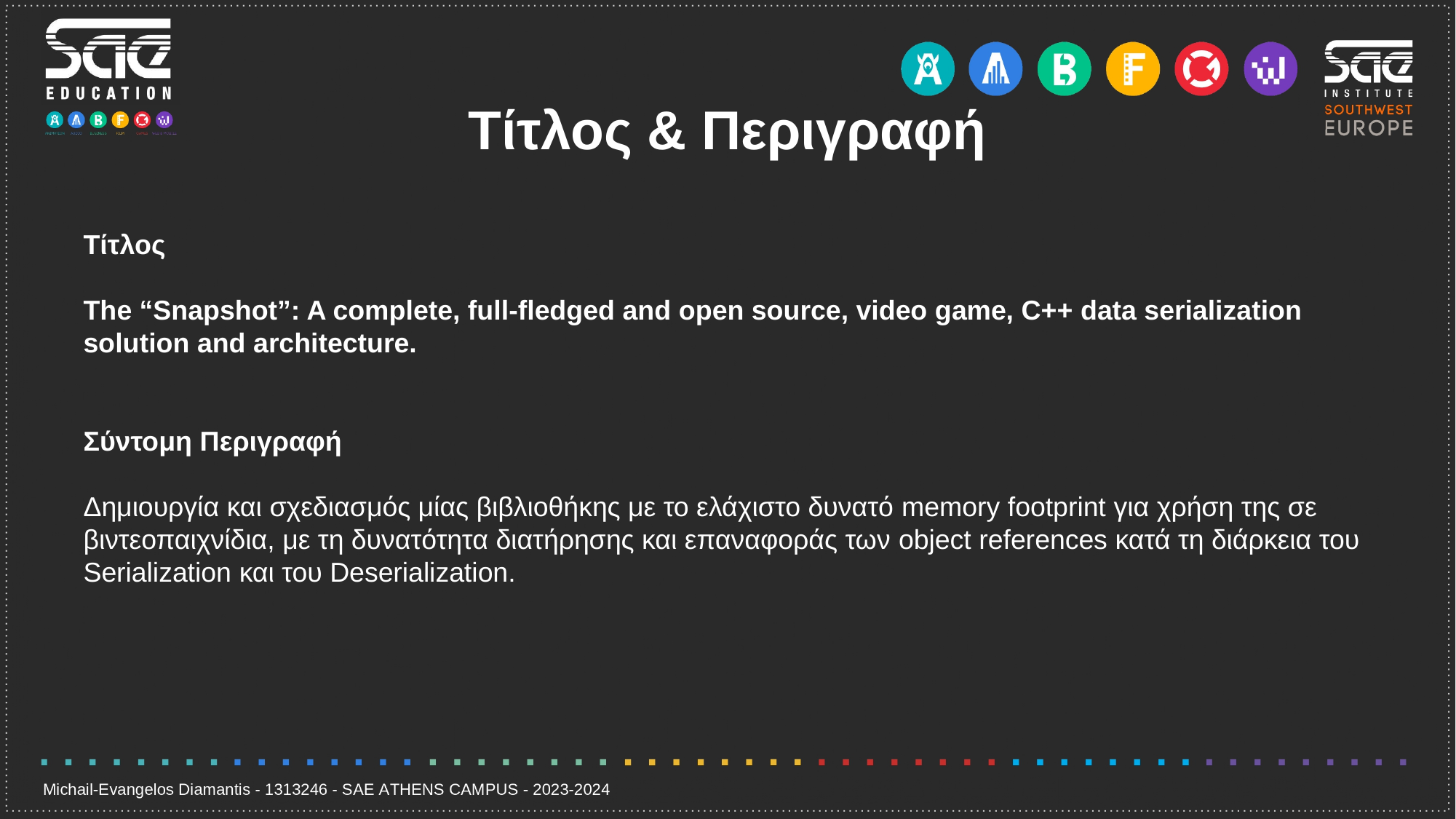

# Τίτλος & Περιγραφή
Τίτλος

The “Snapshot”: A complete, full-fledged and open source, video game, C++ data serialization solution and architecture.

Σύντομη Περιγραφή

Δημιουργία και σχεδιασμός μίας βιβλιοθήκης με το ελάχιστο δυνατό memory footprint για χρήση της σε βιντεοπαιχνίδια, με τη δυνατότητα διατήρησης και επαναφοράς των object references κατά τη διάρκεια του Serialization και του Deserialization.